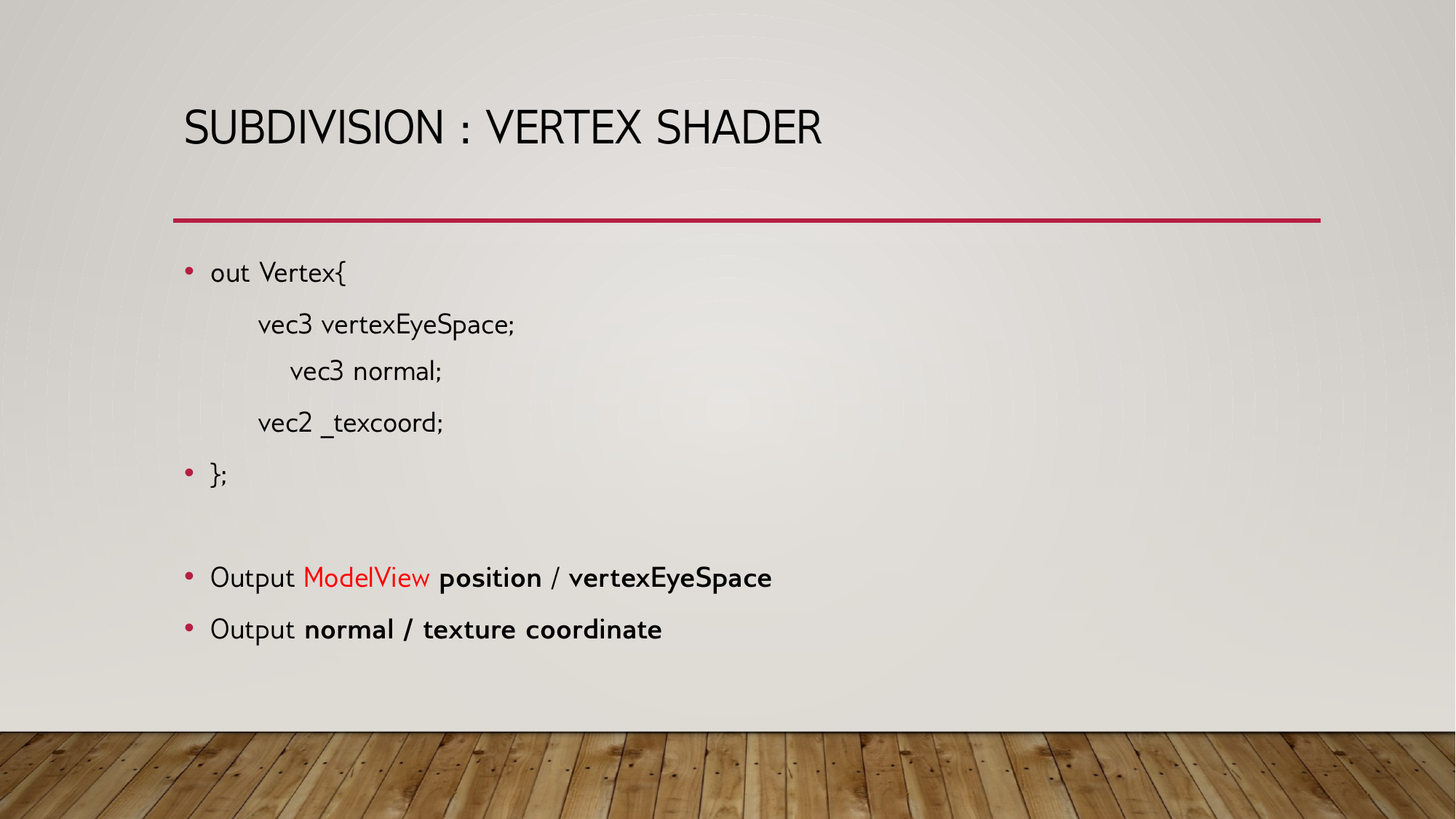

# Subdivision : Vertex Shader
out Vertex{
	vec3 vertexEyeSpace;
vec3 normal;
    	vec2 _texcoord;
};

Output ModelView position / vertexEyeSpace
Output normal / texture coordinate